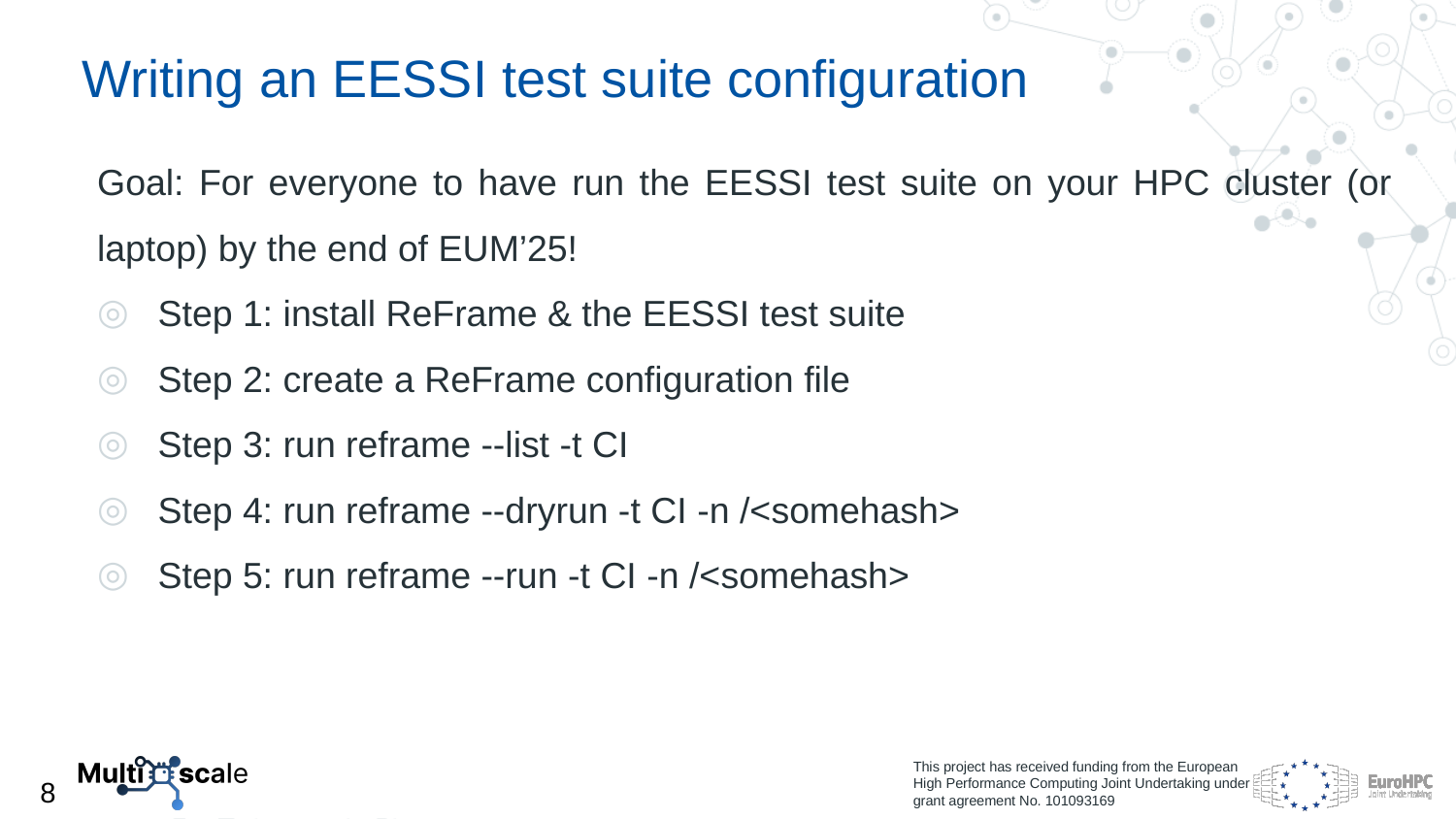

Writing an EESSI test suite configuration
Goal: For everyone to have run the EESSI test suite on your HPC cluster (or laptop) by the end of EUM’25!
Step 1: install ReFrame & the EESSI test suite
Step 2: create a ReFrame configuration file
Step 3: run reframe --list -t CI
Step 4: run reframe --dryrun -t CI -n /<somehash>
Step 5: run reframe --run -t CI -n /<somehash>

8